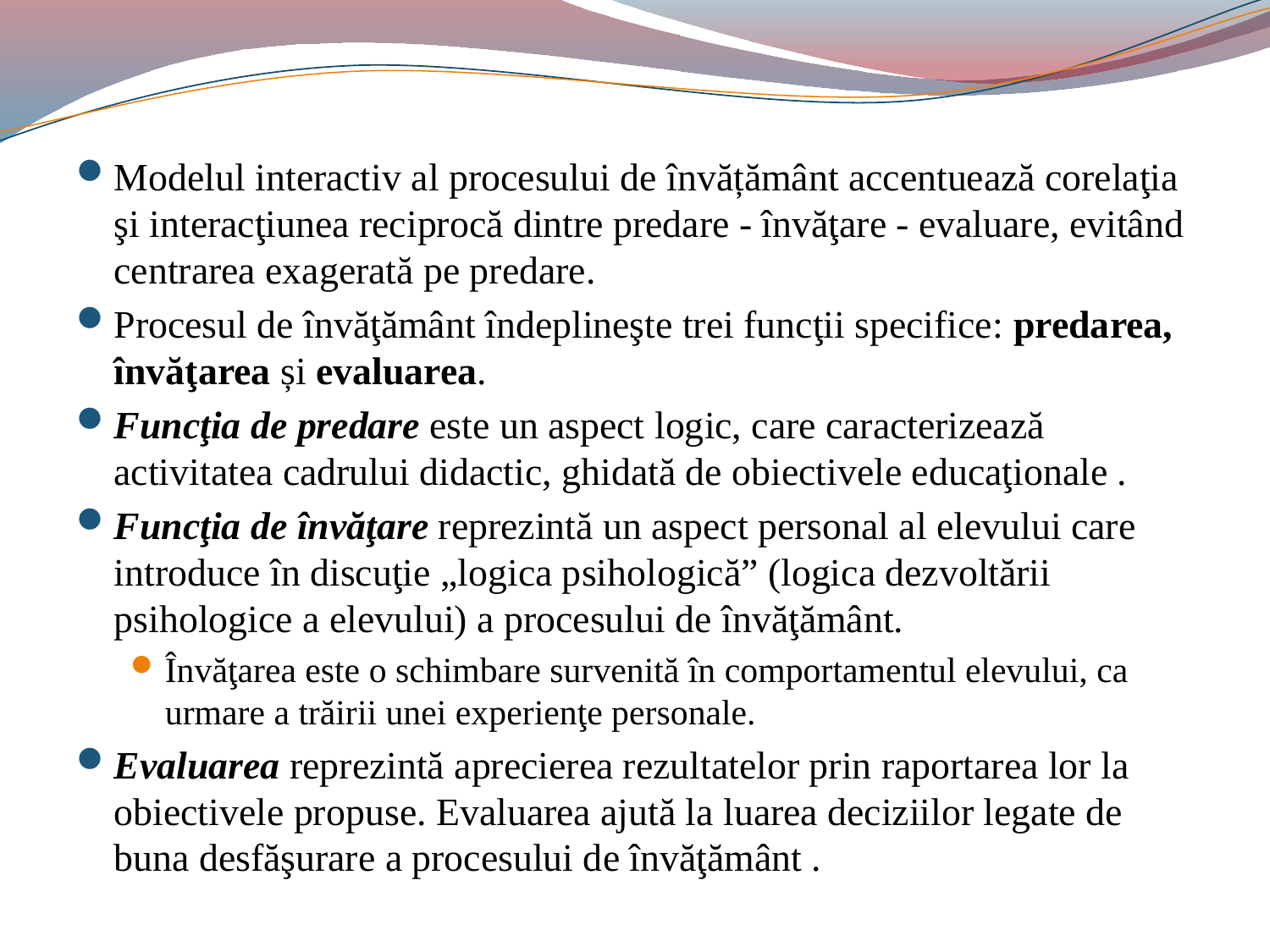

#
Modelul interactiv al procesului de învățământ accentuează corelaţia şi interacţiunea reciprocă dintre predare - învăţare - evaluare, evitând centrarea exagerată pe predare.
Procesul de învăţământ îndeplineşte trei funcţii specifice: predarea, învăţarea și evaluarea.
Funcţia de predare este un aspect logic, care caracterizează activitatea cadrului didactic, ghidată de obiectivele educaţionale .
Funcţia de învăţare reprezintă un aspect personal al elevului care introduce în discuţie „logica psihologică” (logica dezvoltării psihologice a elevului) a procesului de învăţământ.
Învăţarea este o schimbare survenită în comportamentul elevului, ca urmare a trăirii unei experienţe personale.
Evaluarea reprezintă aprecierea rezultatelor prin raportarea lor la obiectivele propuse. Evaluarea ajută la luarea deciziilor legate de buna desfăşurare a procesului de învăţământ .